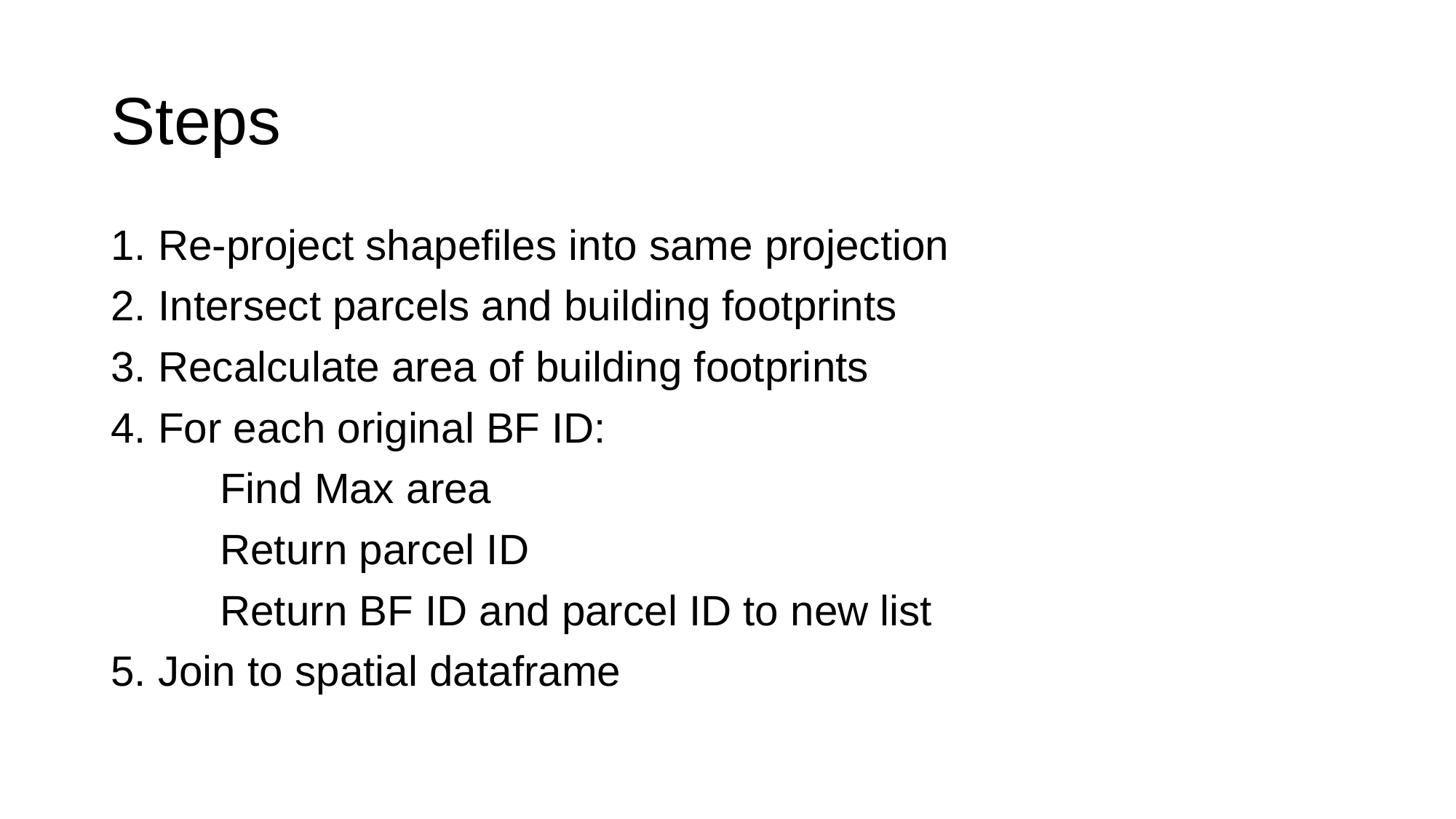

# Steps
1. Re-project shapefiles into same projection
2. Intersect parcels and building footprints
3. Recalculate area of building footprints
4. For each original BF ID:
	Find Max area
	Return parcel ID
	Return BF ID and parcel ID to new list
5. Join to spatial dataframe